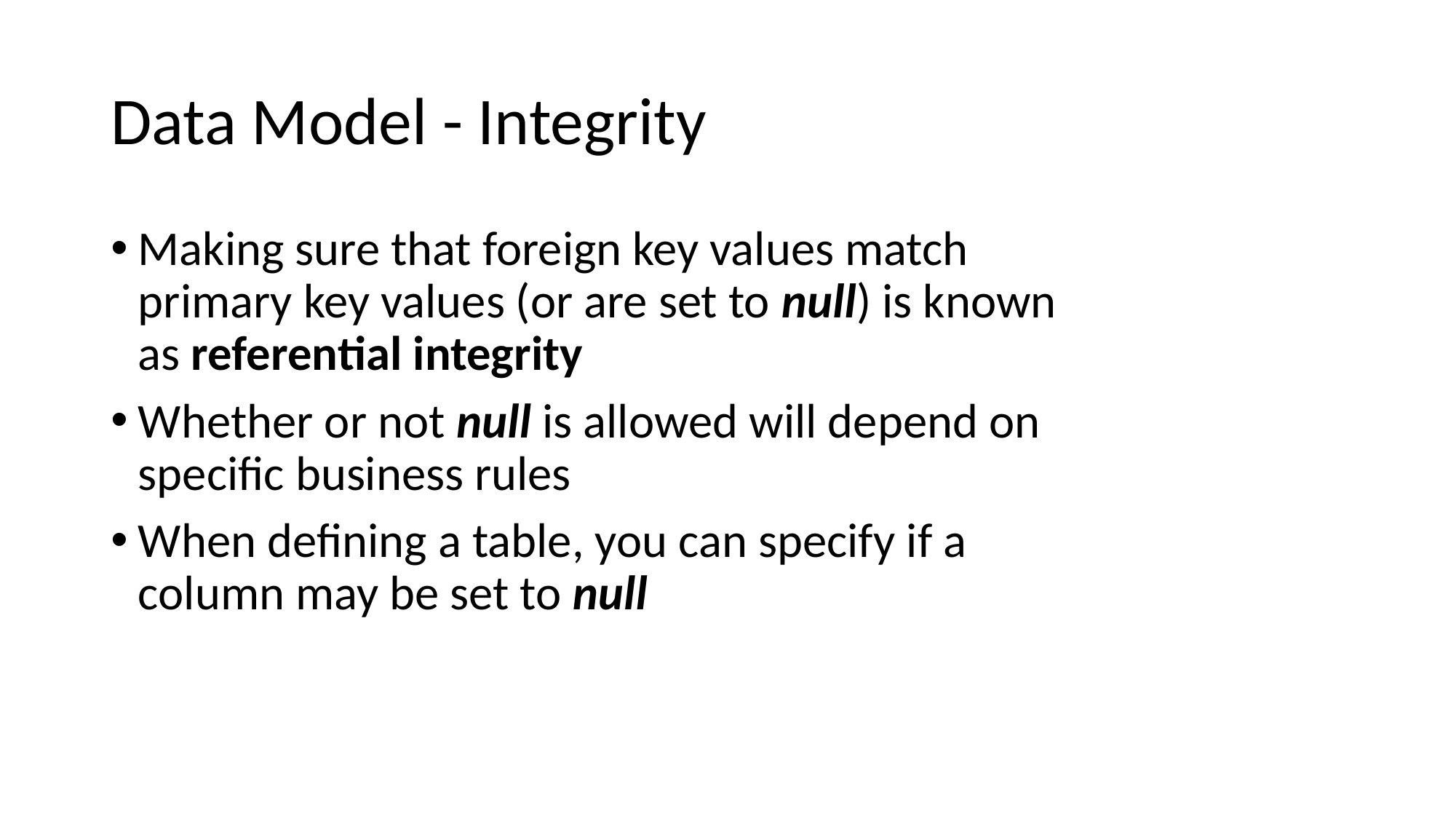

# Data Model - Integrity
Making sure that foreign key values match primary key values (or are set to null) is known as referential integrity
Whether or not null is allowed will depend on specific business rules
When defining a table, you can specify if a column may be set to null